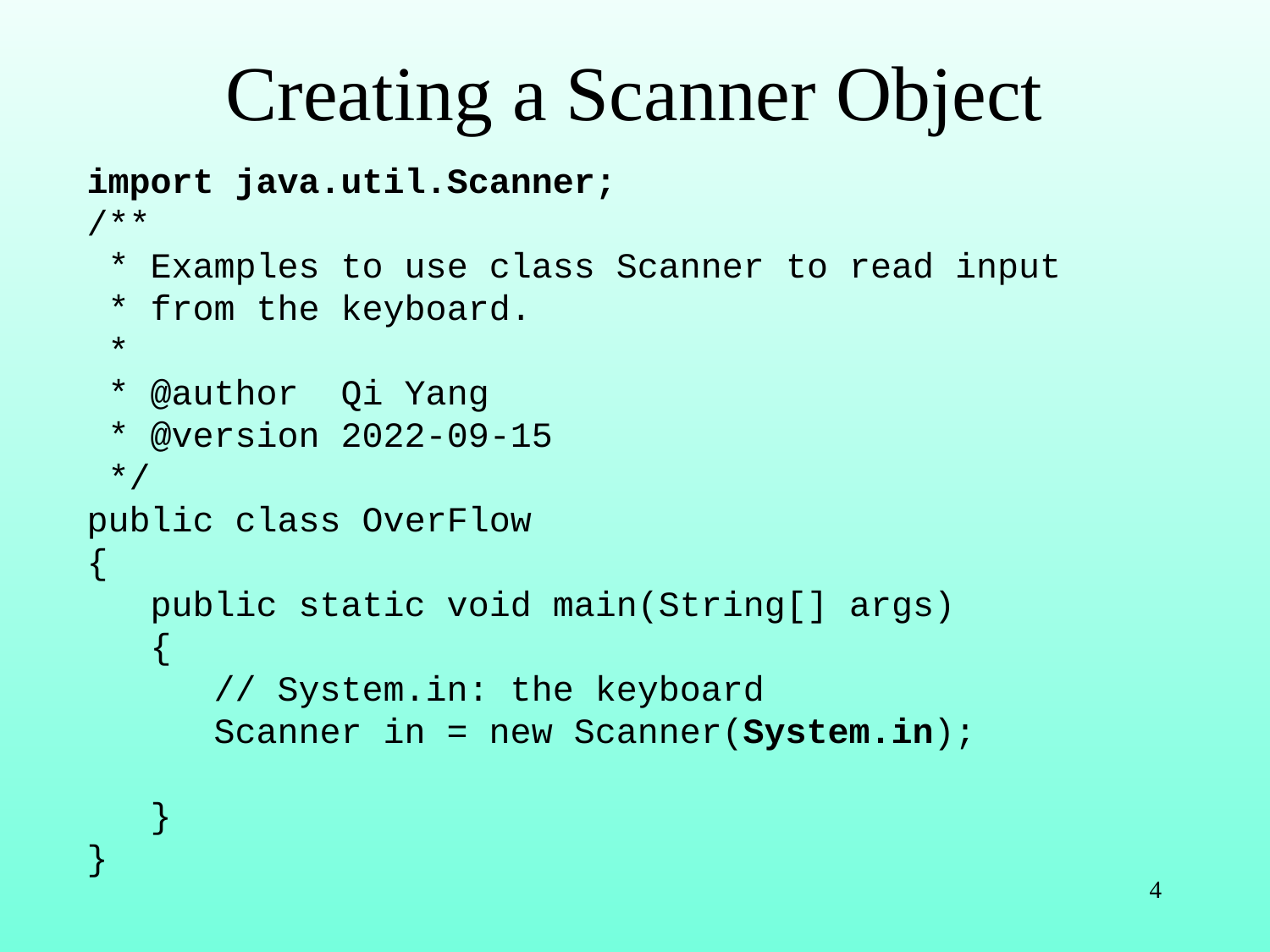

# Creating a Scanner Object
import java.util.Scanner;
/**
 * Examples to use class Scanner to read input
 * from the keyboard.
 *
 * @author  Qi Yang
 * @version 2022-09-15
 */
public class OverFlow
{
   public static void main(String[] args)
   {
      // System.in: the keyboard
      Scanner in = new Scanner(System.in);

   }
}
4